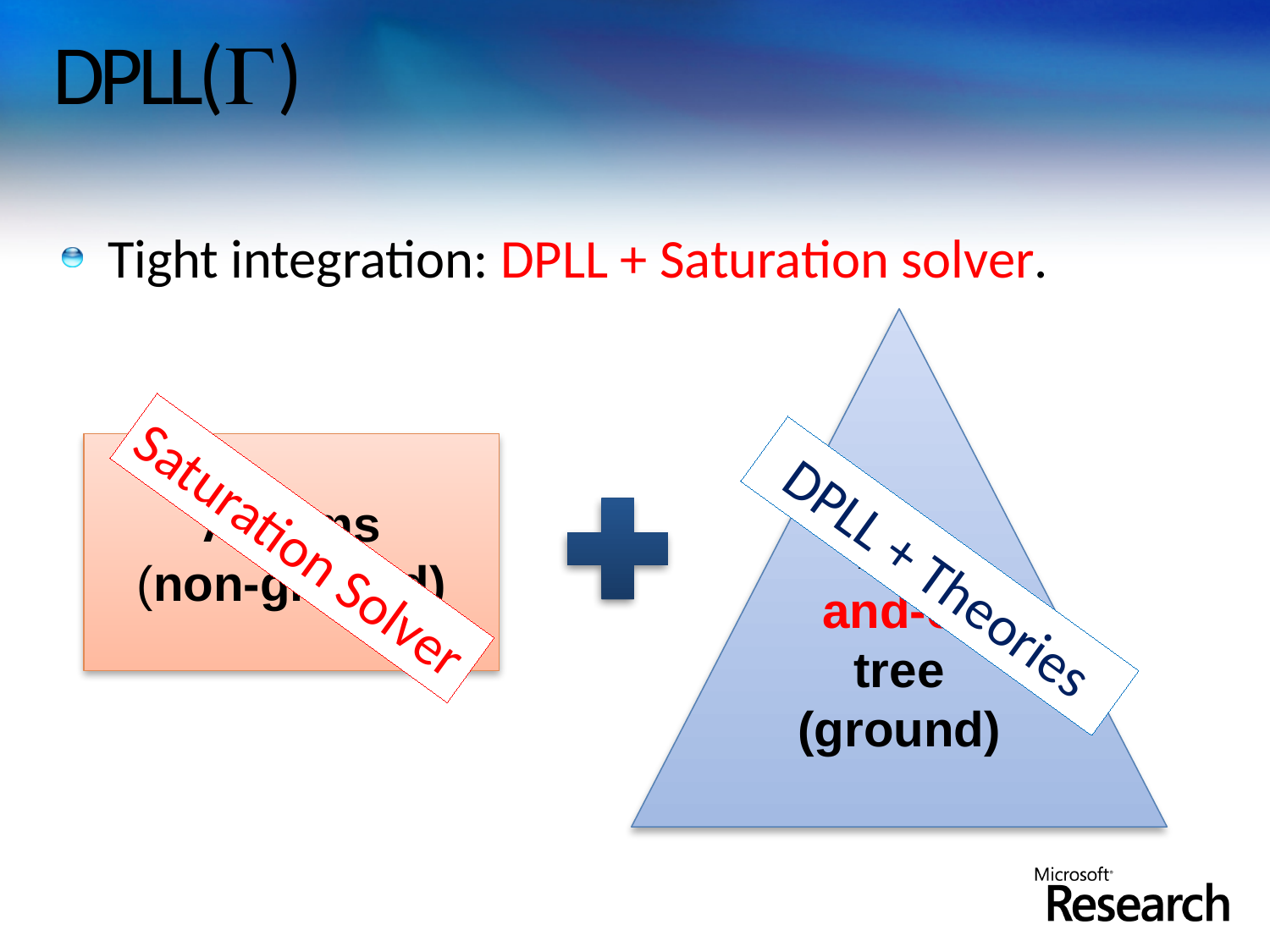

# DPLL(Γ)
Tight integration: DPLL + Saturation solver.

BIG
and-or tree
(ground)

Axioms
(non-ground)

Saturation Solver
DPLL + Theories